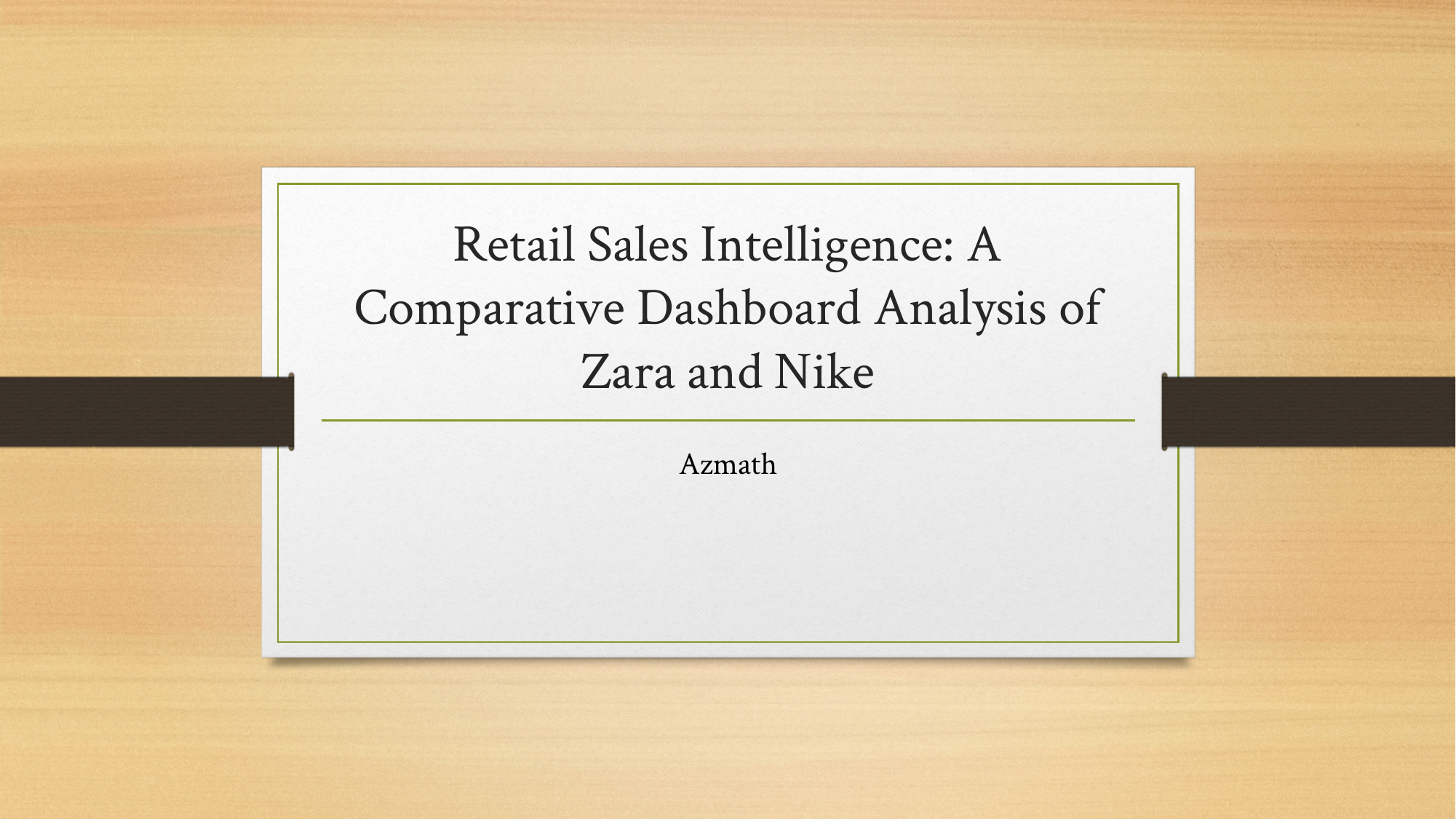

# Retail Sales Intelligence: A Comparative Dashboard Analysis of Zara and Nike
Azmath